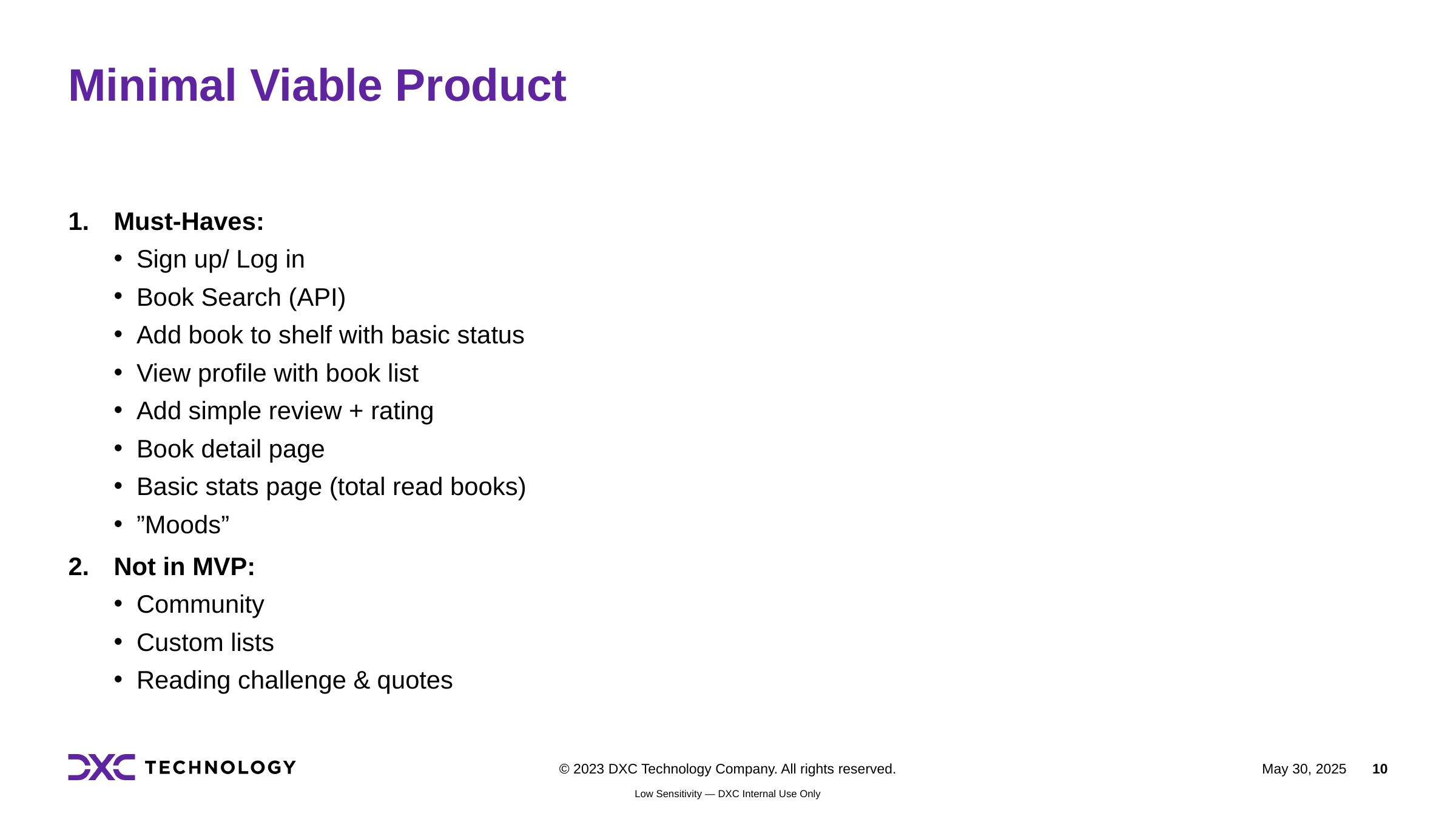

# Minimal Viable Product
Must-Haves:
Sign up/ Log in
Book Search (API)
Add book to shelf with basic status
View profile with book list
Add simple review + rating
Book detail page
Basic stats page (total read books)
”Moods”
Not in MVP:
Community
Custom lists
Reading challenge & quotes